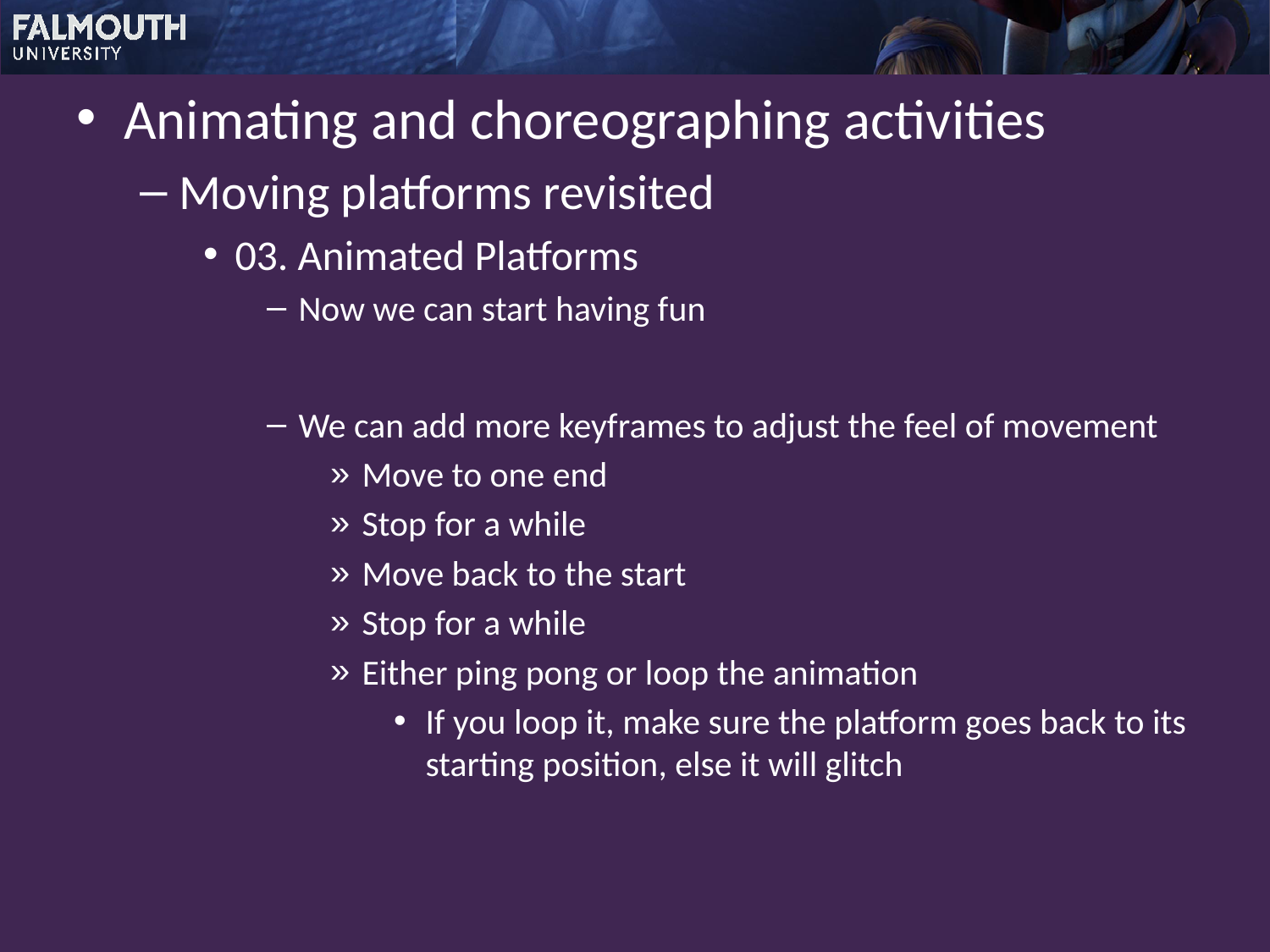

Animating and choreographing activities
Moving platforms revisited
03. Animated Platforms
Now we can start having fun

We can add more keyframes to adjust the feel of movement
Move to one end
Stop for a while
Move back to the start
Stop for a while
Either ping pong or loop the animation
If you loop it, make sure the platform goes back to its starting position, else it will glitch